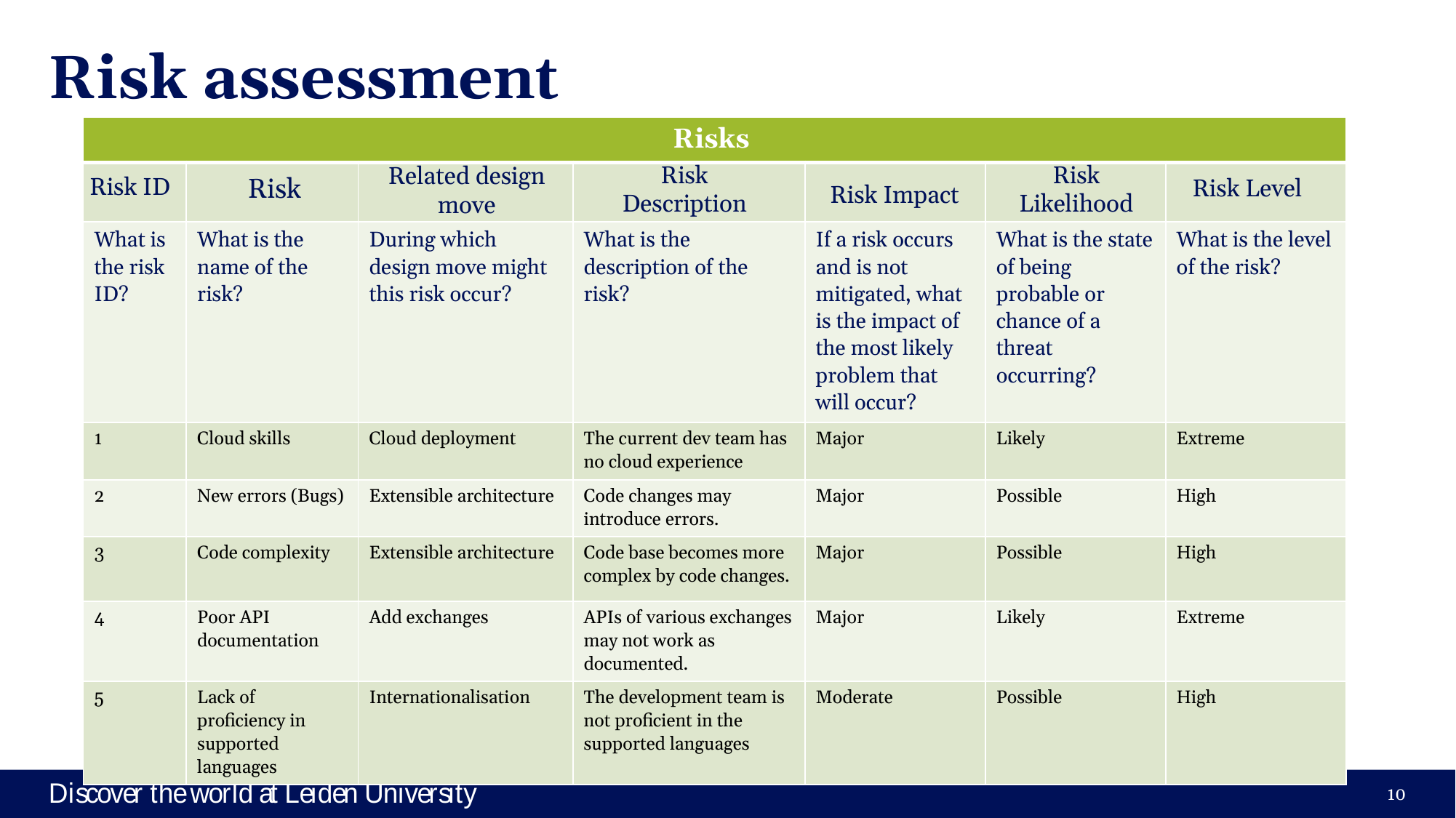

# Risk assessment
| Risks |  |  |  |  |  |  |
| --- | --- | --- | --- | --- | --- | --- |
|  |  |  |  |  |  |  |
| What is the risk ID? | What is the name of the risk? | During which design move might this risk occur? | What is the description of the risk? | If a risk occurs and is not mitigated, what is the impact of the most likely problem that will occur? | What is the state of being probable or chance of a threat occurring? | What is the level of the risk? |
| 1 | Cloud skills | Cloud deployment | The current dev team has no cloud experience | Major | Likely | Extreme |
| 2 | New errors (Bugs) | Extensible architecture | Code changes may introduce errors. | Major | Possible | High |
| 3 | Code complexity | Extensible architecture | Code base becomes more complex by code changes. | Major | Possible | High |
| 4 | Poor API documentation | Add exchanges | APIs of various exchanges may not work as documented. | Major | Likely | Extreme |
| 5 | Lack of proficiency in supported languages | Internationalisation | The development team is not proficient in the supported languages | Moderate | Possible | High |
Risk Description
Risk Likelihood
Related design move
Risk ID
Risk
Risk Level
Risk Impact
10